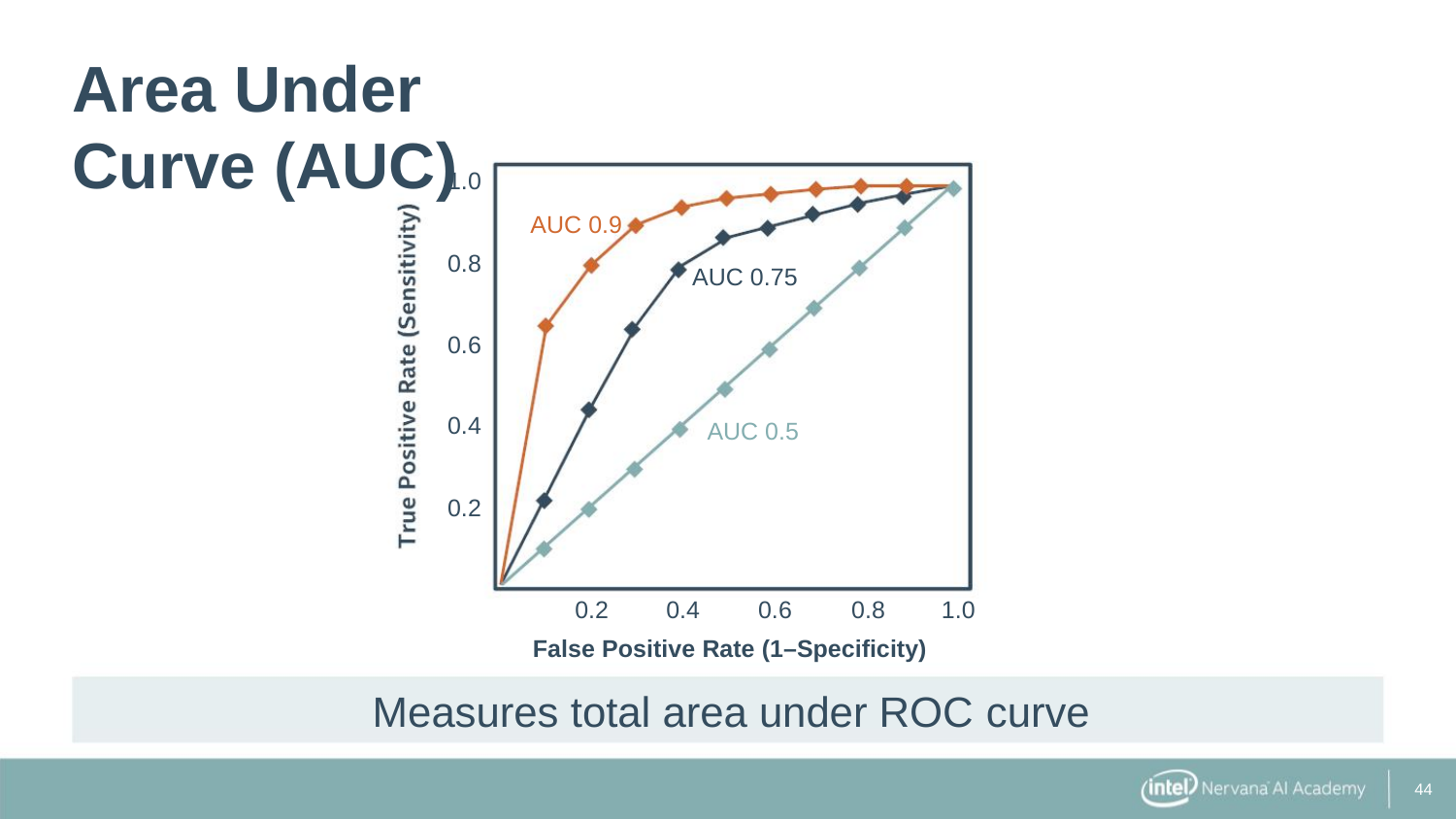

Area Under Curve (AUC)
1.0
0.8
0.6
0.4
0.2
AUC 0.9
AUC 0.75
AUC 0.5
0.2
0.4
0.6
0.8
1.0
False Positive Rate (1–Specificity)
Measures total area under ROC curve
44